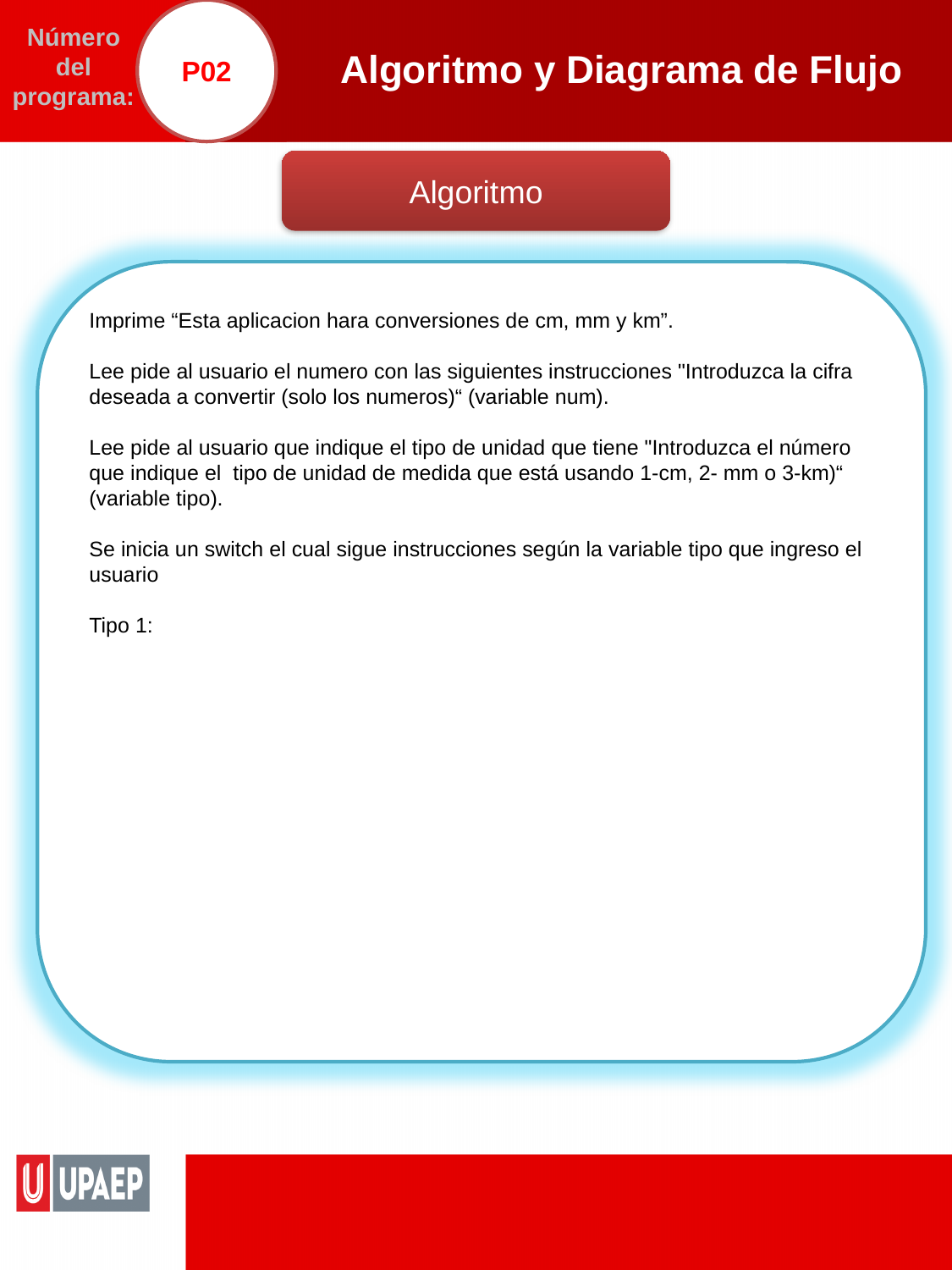

P02
# Algoritmo y Diagrama de Flujo
Número del programa:
Algoritmo

Imprime “Esta aplicacion hara conversiones de cm, mm y km”.

Lee pide al usuario el numero con las siguientes instrucciones "Introduzca la cifra deseada a convertir (solo los numeros)“ (variable num).

Lee pide al usuario que indique el tipo de unidad que tiene "Introduzca el número que indique el  tipo de unidad de medida que está usando 1-cm, 2- mm o 3-km)“ (variable tipo).

Se inicia un switch el cual sigue instrucciones según la variable tipo que ingreso el usuario

Tipo 1: